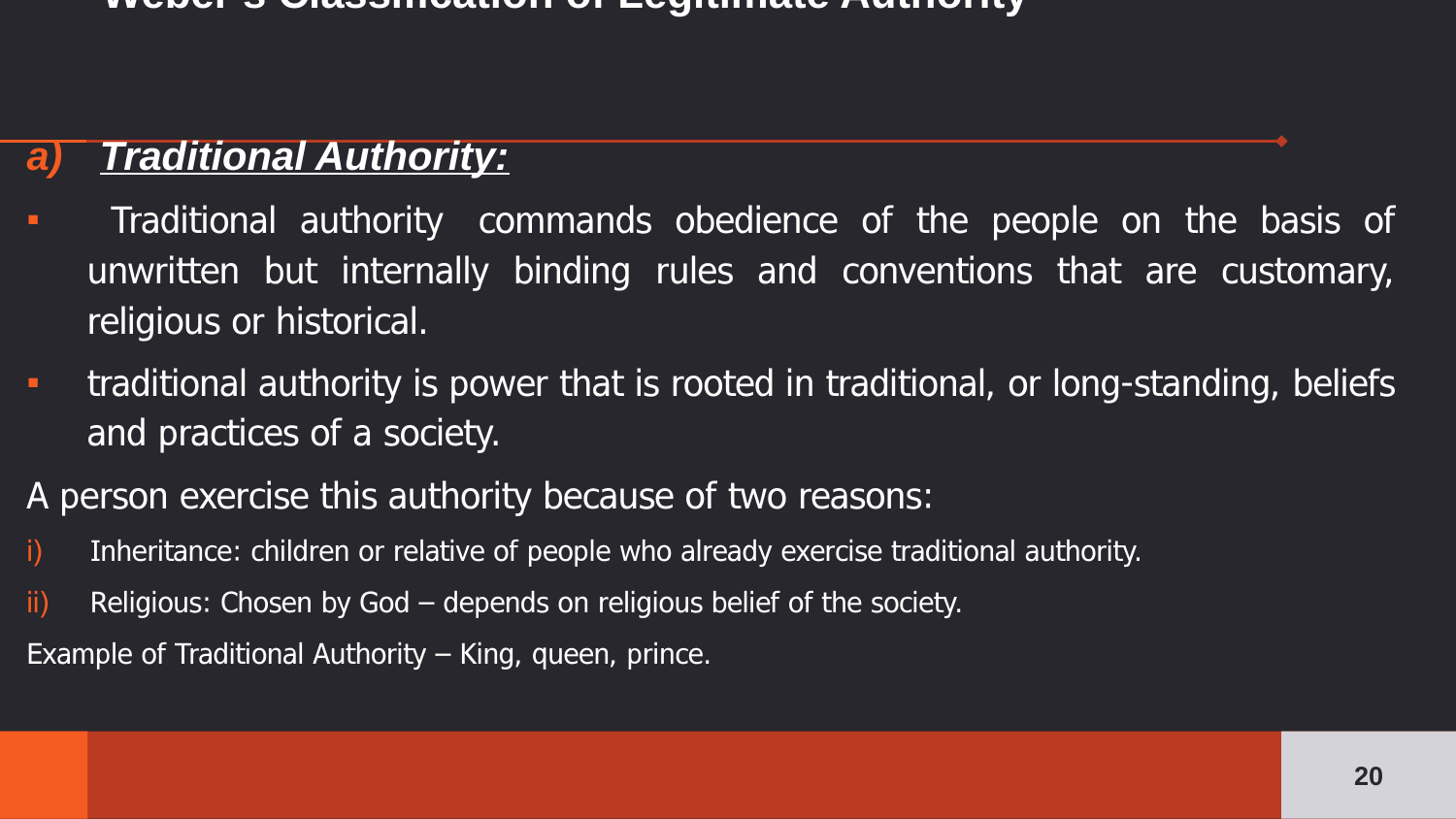

# Weber’s Classification of Legitimate Authority
Traditional Authority:
 Traditional authority  commands obedience of the people on the basis of unwritten but internally binding rules and conventions that are customary, religious or historical.
traditional authority is power that is rooted in traditional, or long-standing, beliefs and practices of a society.
A person exercise this authority because of two reasons:
Inheritance: children or relative of people who already exercise traditional authority.
Religious: Chosen by God – depends on religious belief of the society.
Example of Traditional Authority – King, queen, prince.
20